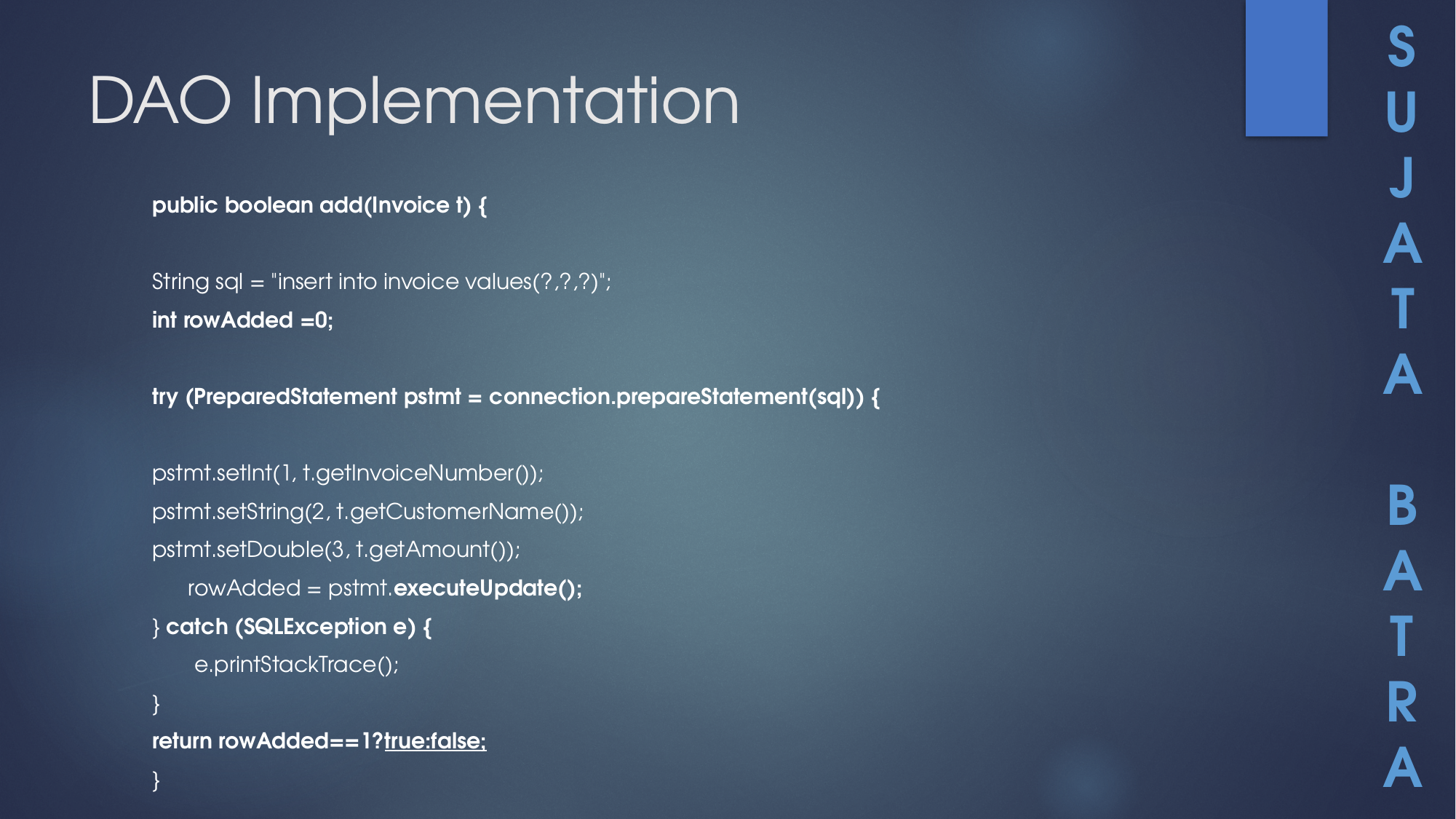

# DAO Implementation
public boolean add(Invoice t) {

String sql = "insert into invoice values(?,?,?)";
int rowAdded =0;

try (PreparedStatement pstmt = connection.prepareStatement(sql)) {

pstmt.setInt(1, t.getInvoiceNumber());
pstmt.setString(2, t.getCustomerName());
pstmt.setDouble(3, t.getAmount());
      rowAdded = pstmt.executeUpdate();
} catch (SQLException e) {
       e.printStackTrace();
}
return rowAdded==1?true:false;
}